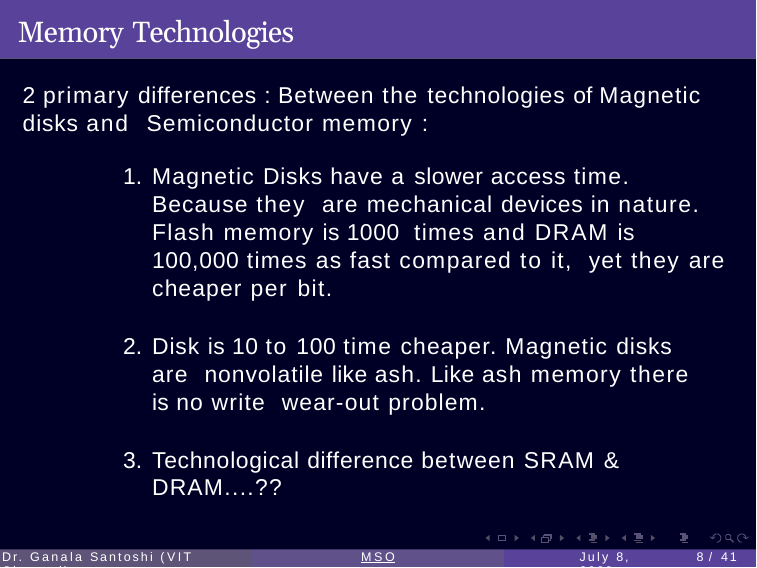

# Memory Technologies
2 primary differences : Between the technologies of Magnetic disks and  Semiconductor memory :

Magnetic Disks have a slower access time. Because they  are mechanical devices in nature. Flash memory is 1000  times and DRAM is 100,000 times as fast compared to it,  yet they are cheaper per bit.

Disk is 10 to 100 time cheaper. Magnetic disks are  nonvolatile like ash. Like ash memory there is no write  wear-out problem.

Technological difference between SRAM & DRAM....??

Dr. Ganala Santoshi (VIT Chennai)
MSO
July 8, 2020
8 / 41